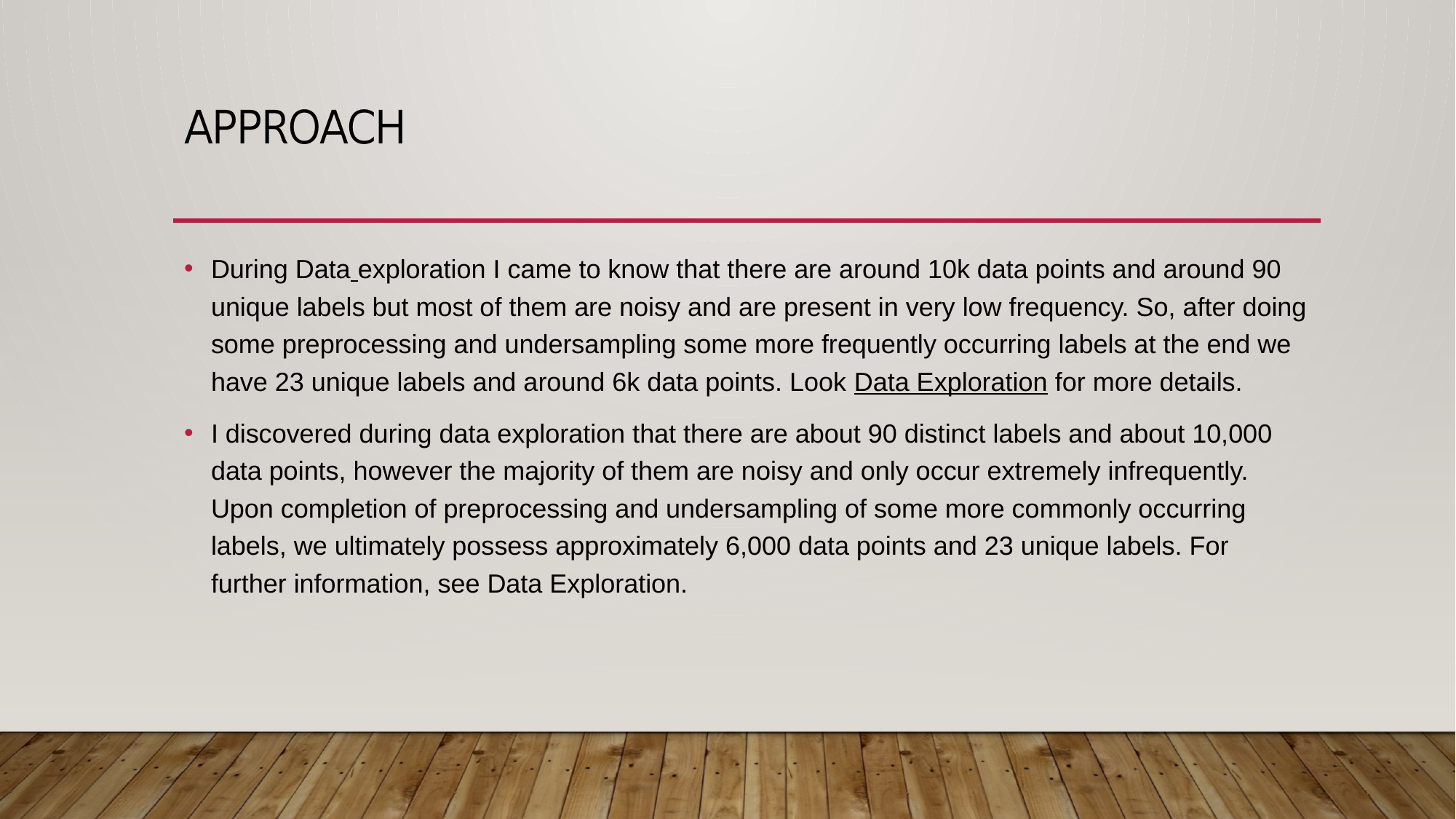

# Approach
During Data exploration I came to know that there are around 10k data points and around 90 unique labels but most of them are noisy and are present in very low frequency. So, after doing some preprocessing and undersampling some more frequently occurring labels at the end we have 23 unique labels and around 6k data points. Look Data Exploration for more details.
I discovered during data exploration that there are about 90 distinct labels and about 10,000 data points, however the majority of them are noisy and only occur extremely infrequently. Upon completion of preprocessing and undersampling of some more commonly occurring labels, we ultimately possess approximately 6,000 data points and 23 unique labels. For further information, see Data Exploration.